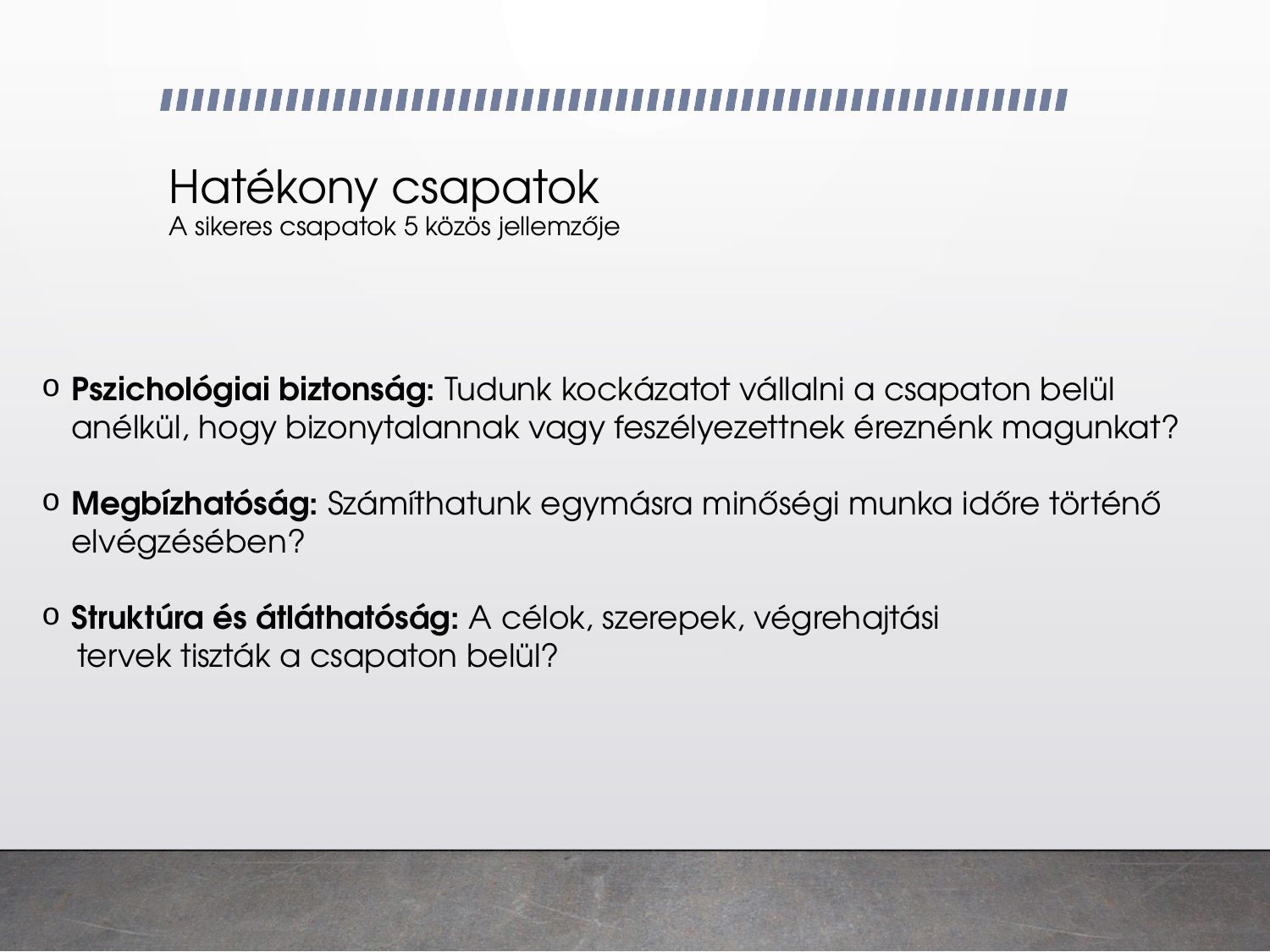

# Hatékony csapatok A sikeres csapatok 5 közös jellemzője

Pszichológiai biztonság: Tudunk kockázatot vállalni a csapaton belül anélkül, hogy bizonytalannak vagy feszélyezettnek éreznénk magunkat?

Megbízhatóság: Számíthatunk egymásra minőségi munka időre történő elvégzésében?

Struktúra és átláthatóság: A célok, szerepek, végrehajtási
    tervek tiszták a csapaton belül?